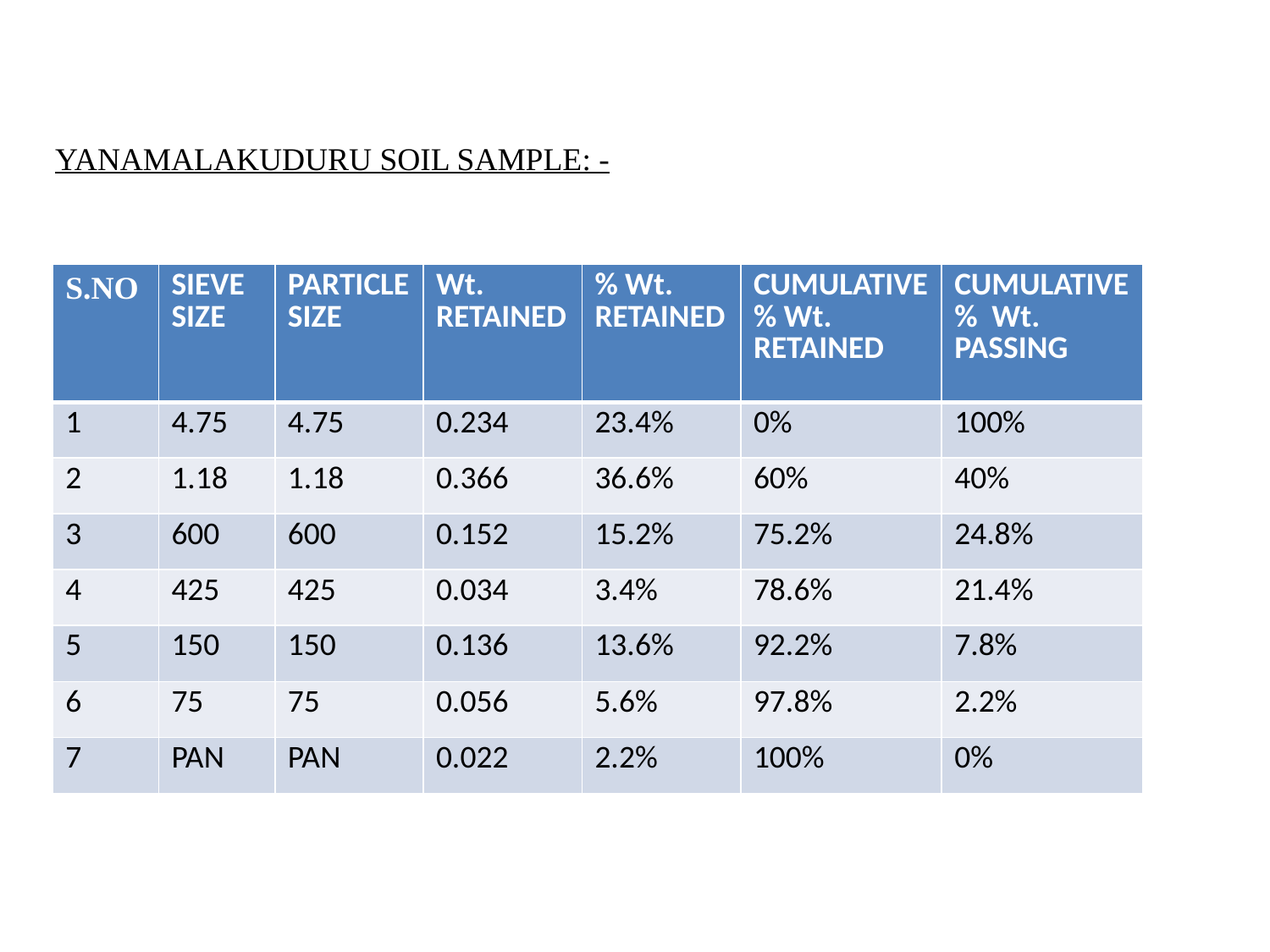

YANAMALAKUDURU SOIL SAMPLE: -
| S.NO | SIEVE SIZE | PARTICLE SIZE | Wt. RETAINED | % Wt. RETAINED | CUMULATIVE % Wt. RETAINED | CUMULATIVE % Wt. PASSING |
| --- | --- | --- | --- | --- | --- | --- |
| 1 | 4.75 | 4.75 | 0.234 | 23.4% | 0% | 100% |
| 2 | 1.18 | 1.18 | 0.366 | 36.6% | 60% | 40% |
| 3 | 600 | 600 | 0.152 | 15.2% | 75.2% | 24.8% |
| 4 | 425 | 425 | 0.034 | 3.4% | 78.6% | 21.4% |
| 5 | 150 | 150 | 0.136 | 13.6% | 92.2% | 7.8% |
| 6 | 75 | 75 | 0.056 | 5.6% | 97.8% | 2.2% |
| 7 | PAN | PAN | 0.022 | 2.2% | 100% | 0% |